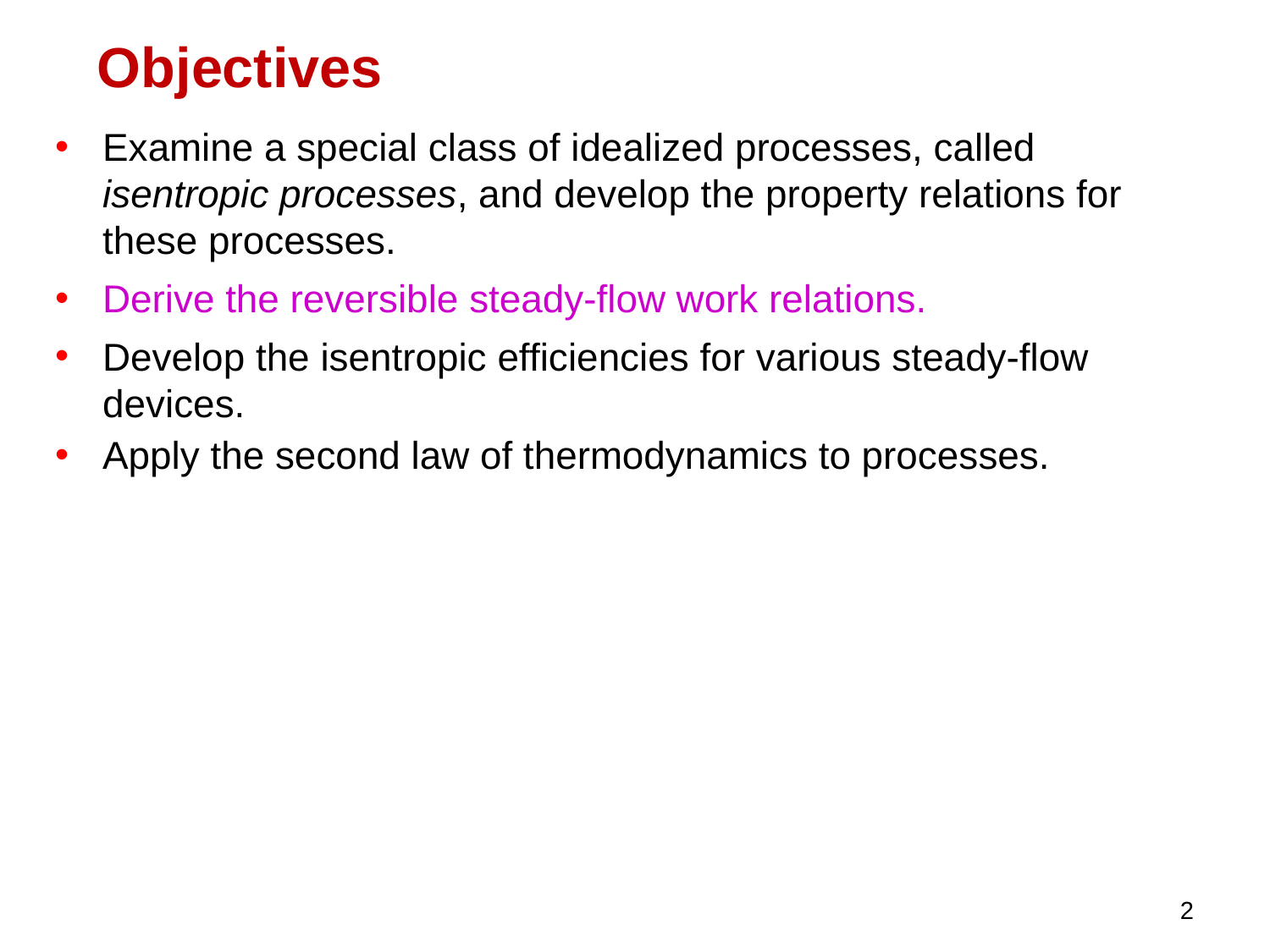

Objectives
Examine a special class of idealized processes, called isentropic processes, and develop the property relations for these processes.
Derive the reversible steady-flow work relations.
Develop the isentropic efficiencies for various steady-flow devices.
Apply the second law of thermodynamics to processes.
2